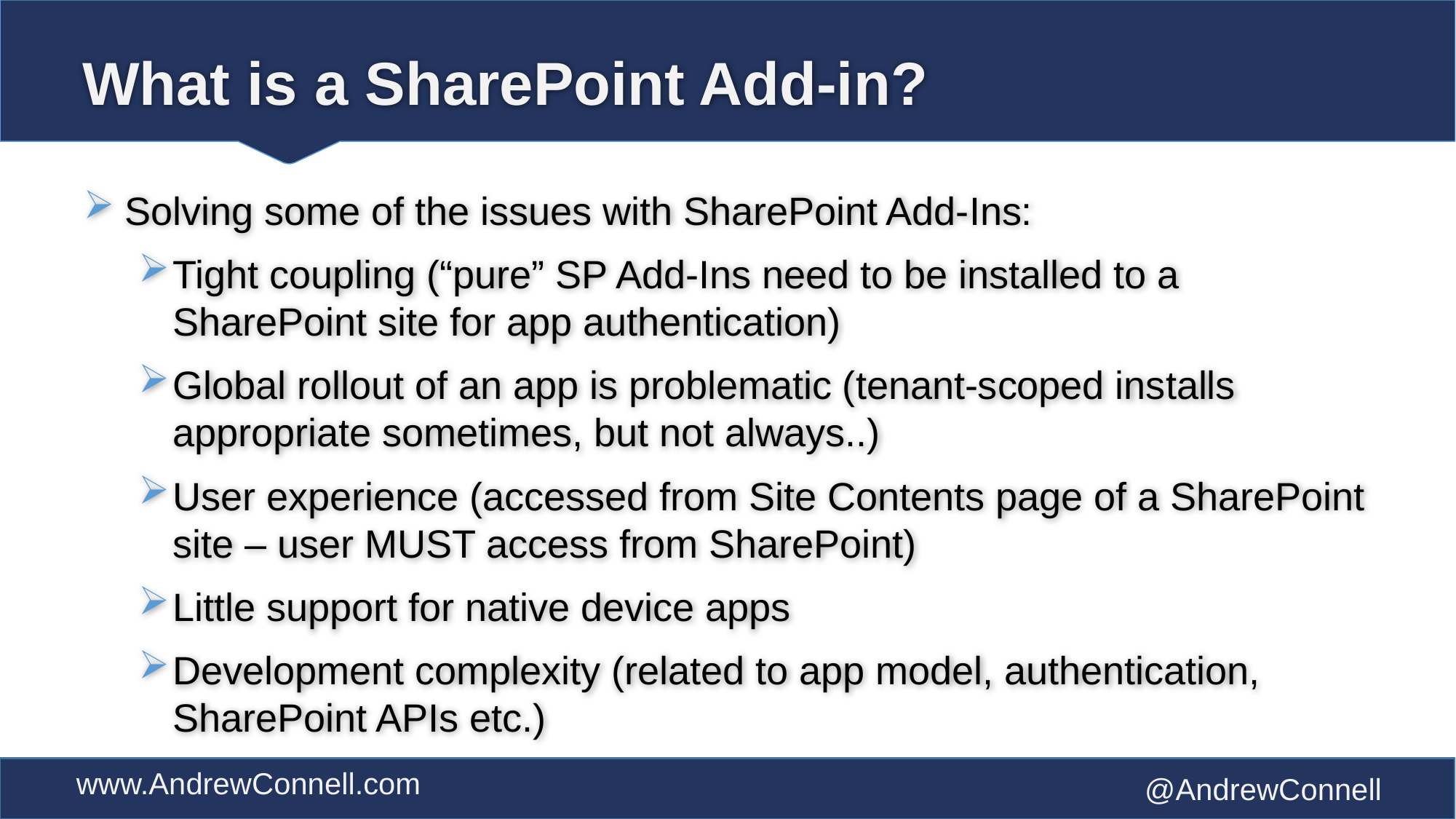

# What is a SharePoint Add-in?
Solving some of the issues with SharePoint Add-Ins:
Tight coupling (“pure” SP Add-Ins need to be installed to a SharePoint site for app authentication)
Global rollout of an app is problematic (tenant-scoped installs appropriate sometimes, but not always..)
User experience (accessed from Site Contents page of a SharePoint site – user MUST access from SharePoint)
Little support for native device apps
Development complexity (related to app model, authentication, SharePoint APIs etc.)